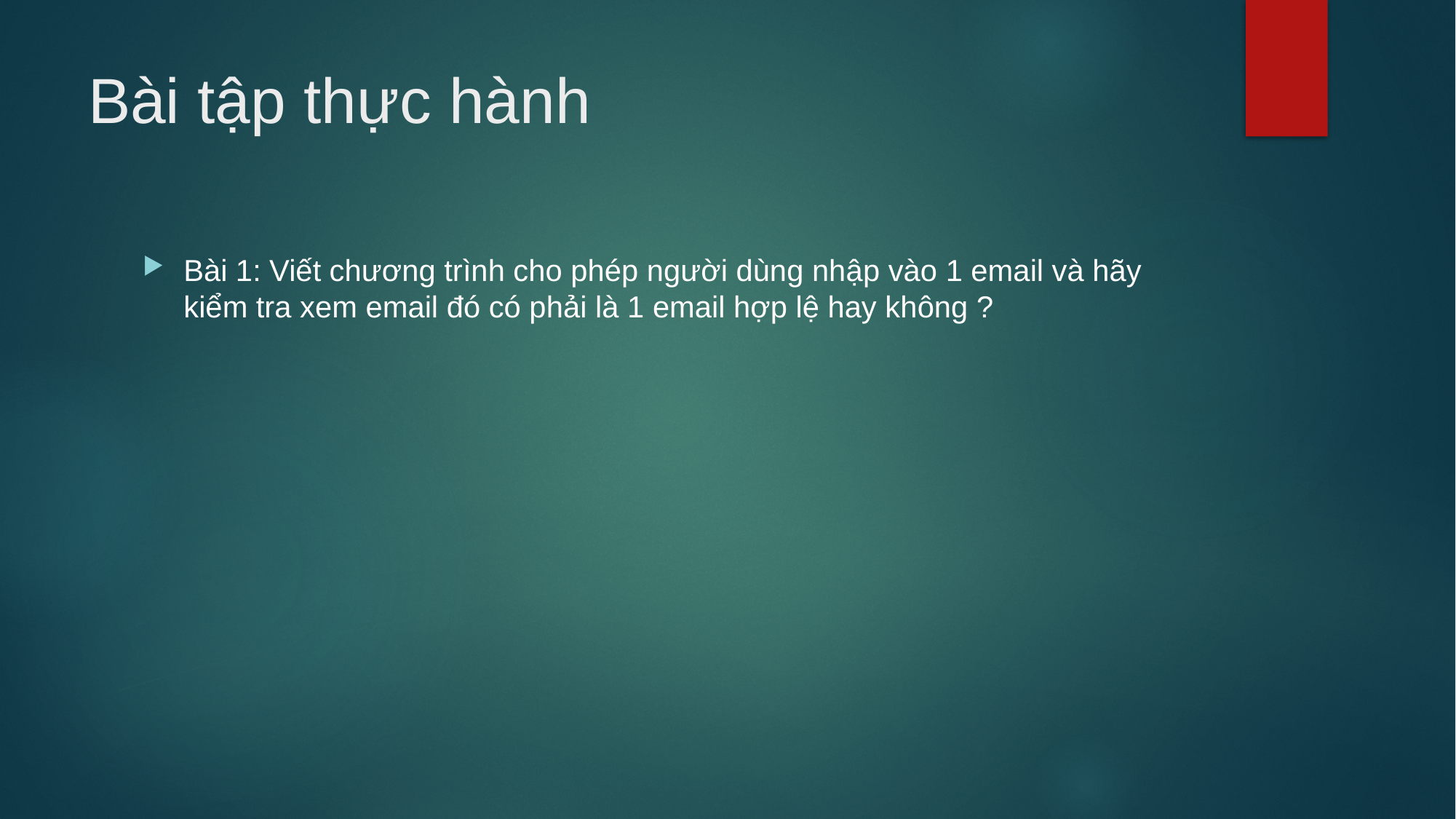

# Bài tập thực hành
Bài 1: Viết chương trình cho phép người dùng nhập vào 1 email và hãy kiểm tra xem email đó có phải là 1 email hợp lệ hay không ?